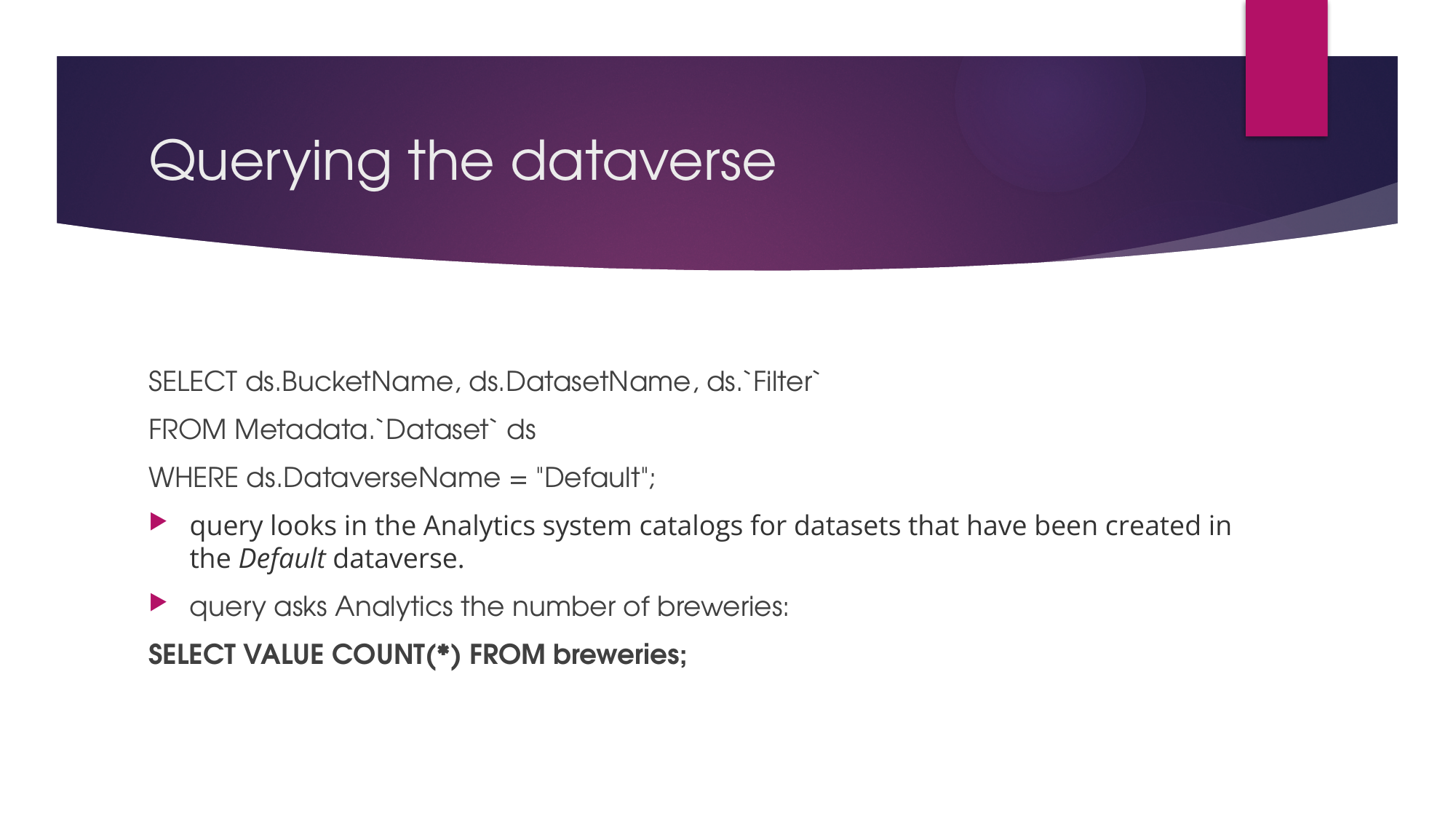

# Querying the dataverse

SELECT ds.BucketName, ds.DatasetName, ds.`Filter`
FROM Metadata.`Dataset` ds
WHERE ds.DataverseName = "Default";
query looks in the Analytics system catalogs for datasets that have been created in the Default dataverse.
query asks Analytics the number of breweries:
SELECT VALUE COUNT(*) FROM breweries;